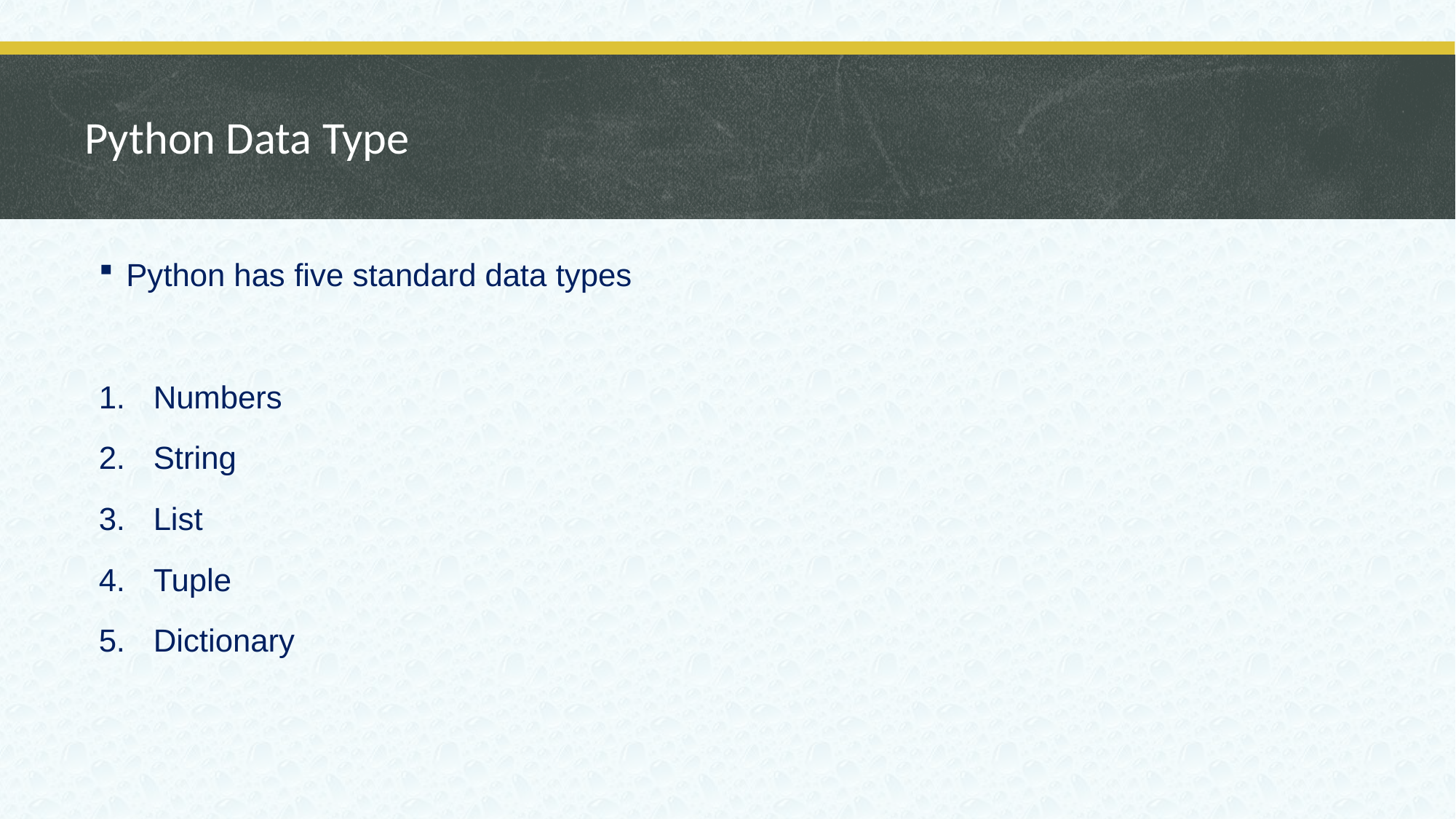

# Python Data Type
Python has five standard data types

Numbers
String
List
Tuple
Dictionary